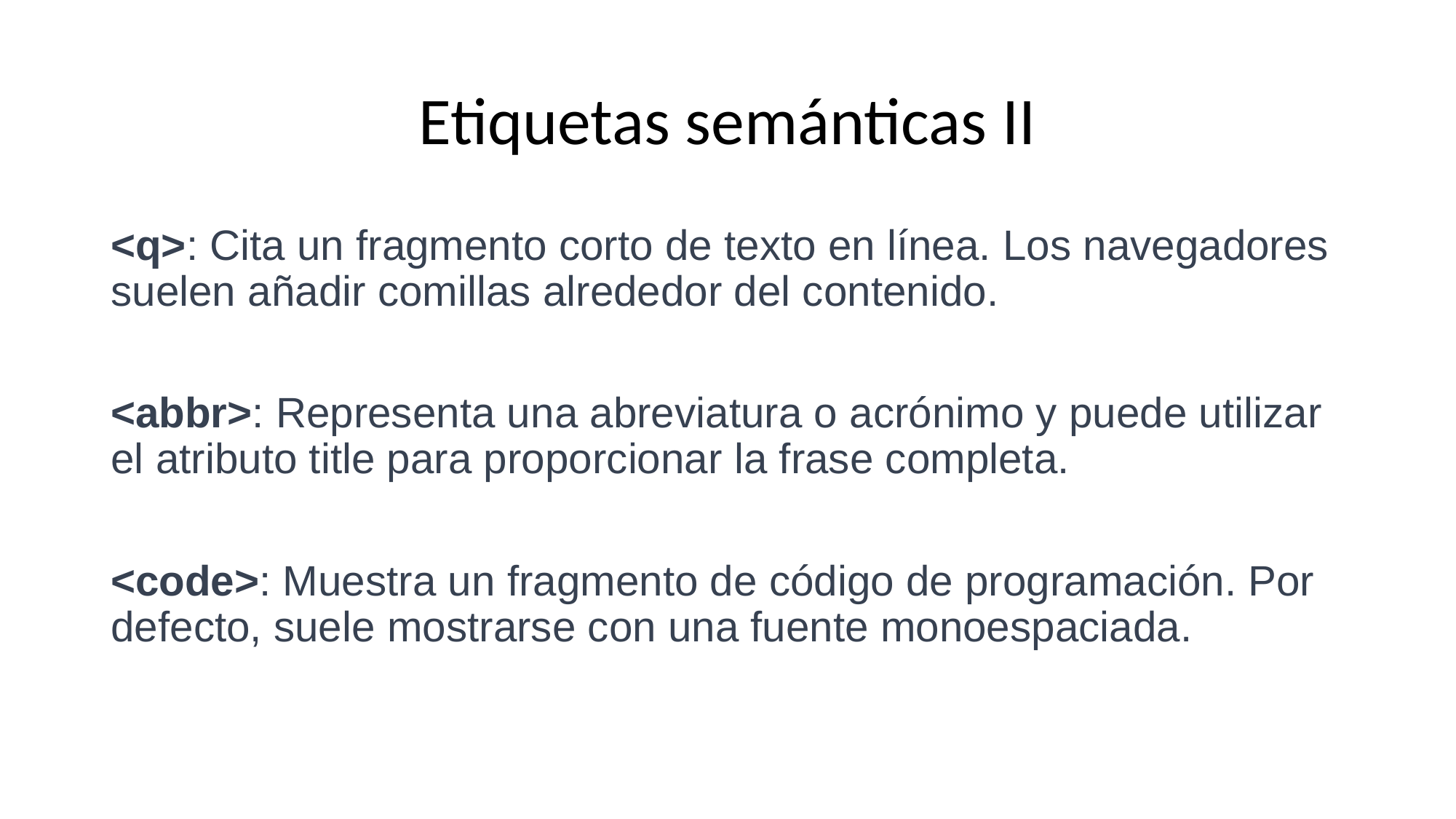

# Etiquetas semánticas II
<q>: Cita un fragmento corto de texto en línea. Los navegadores suelen añadir comillas alrededor del contenido.

<abbr>: Representa una abreviatura o acrónimo y puede utilizar el atributo title para proporcionar la frase completa.

<code>: Muestra un fragmento de código de programación. Por defecto, suele mostrarse con una fuente monoespaciada.